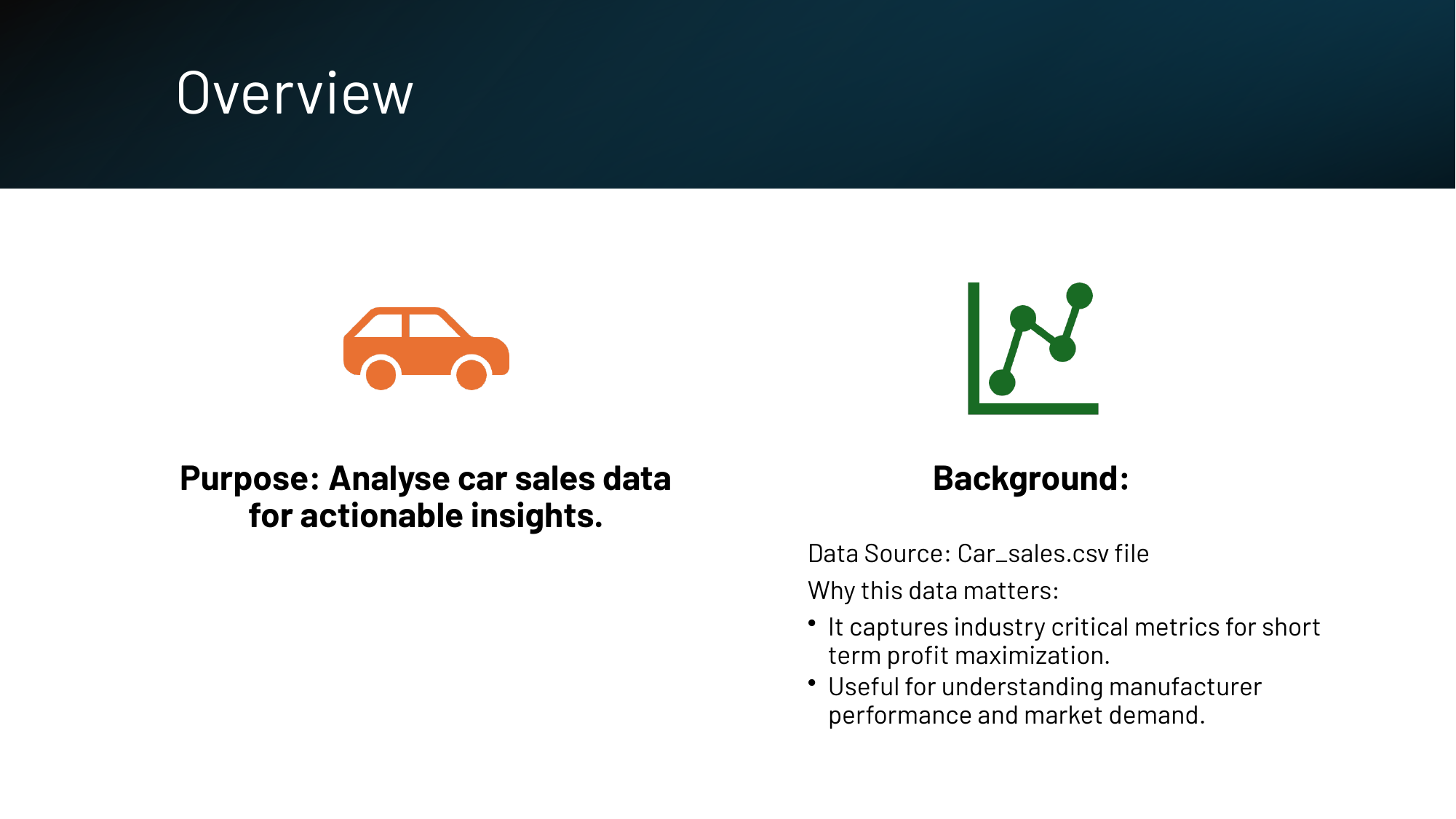

# Overview
Purpose: Analyse car sales data for actionable insights.
Background:
Data Source: Car_sales.csv file
Why this data matters:
It captures industry critical metrics for short term profit maximization.
Useful for understanding manufacturer performance and market demand.